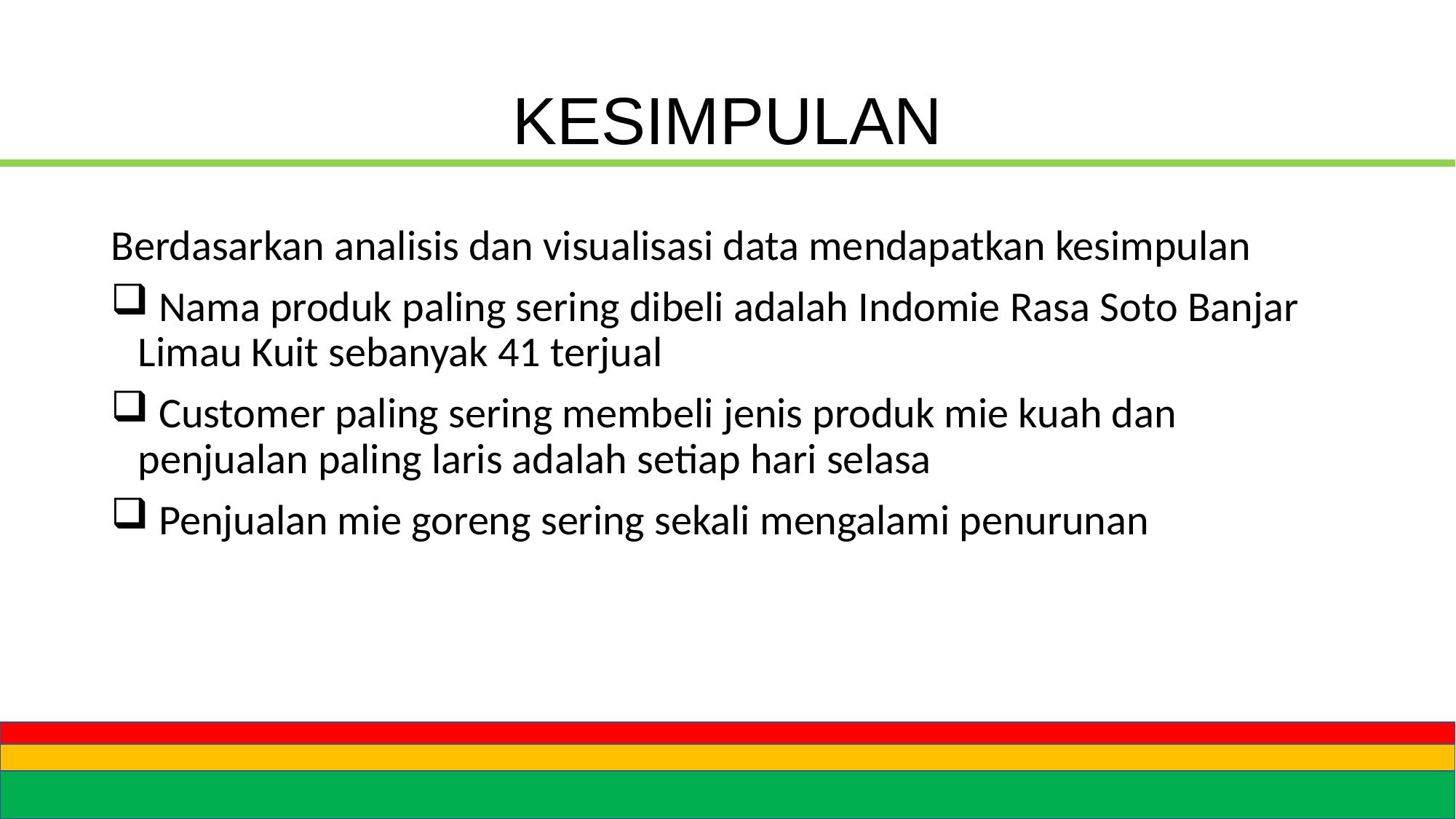

# KESIMPULAN

Berdasarkan analisis dan visualisasi data mendapatkan kesimpulan
 Nama produk paling sering dibeli adalah Indomie Rasa Soto Banjar Limau Kuit sebanyak 41 terjual
 Customer paling sering membeli jenis produk mie kuah dan penjualan paling laris adalah setiap hari selasa
 Penjualan mie goreng sering sekali mengalami penurunan